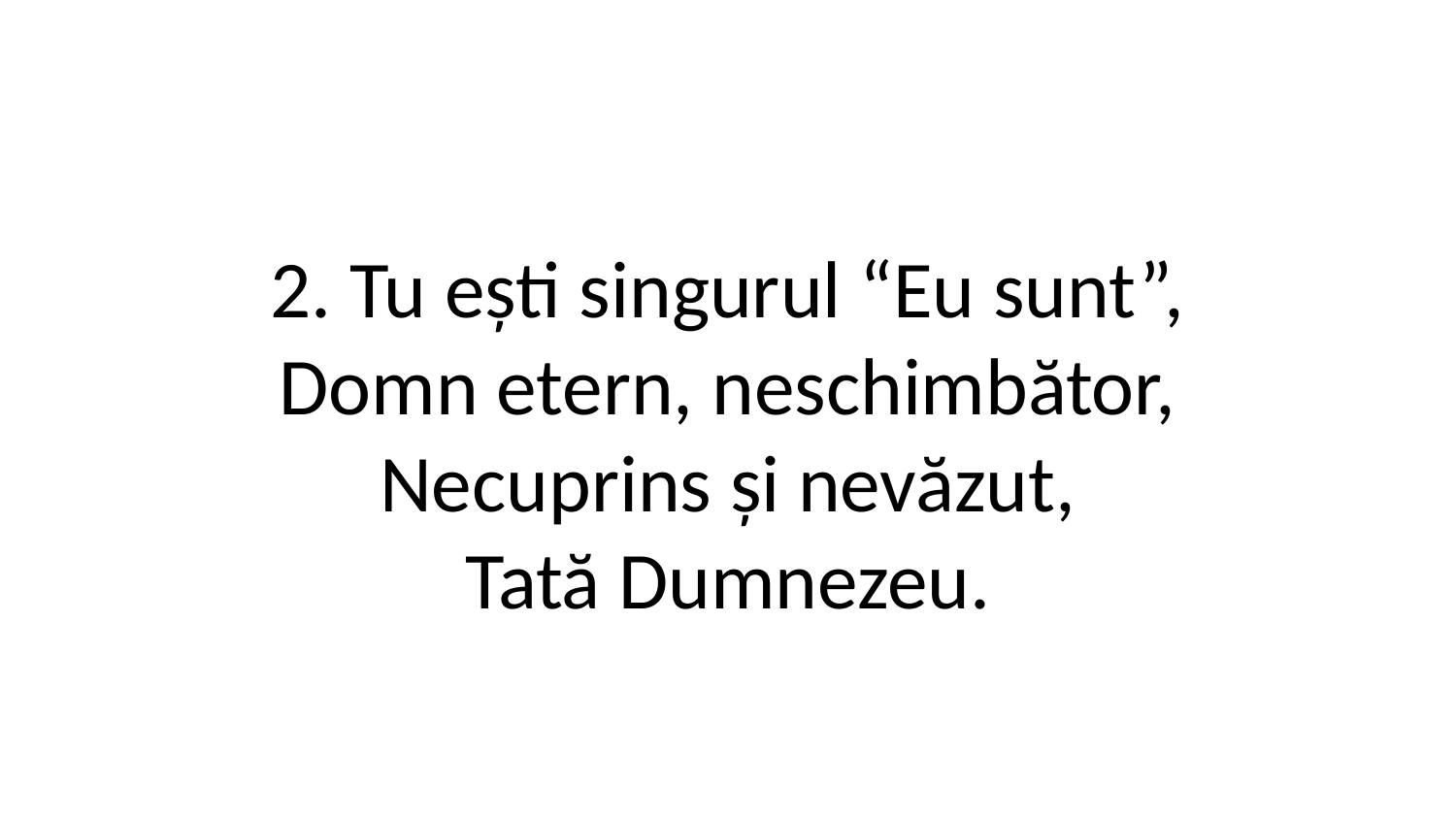

2. Tu ești singurul “Eu sunt”,
Domn etern, neschimbător,
Necuprins și nevăzut,
Tată Dumnezeu.